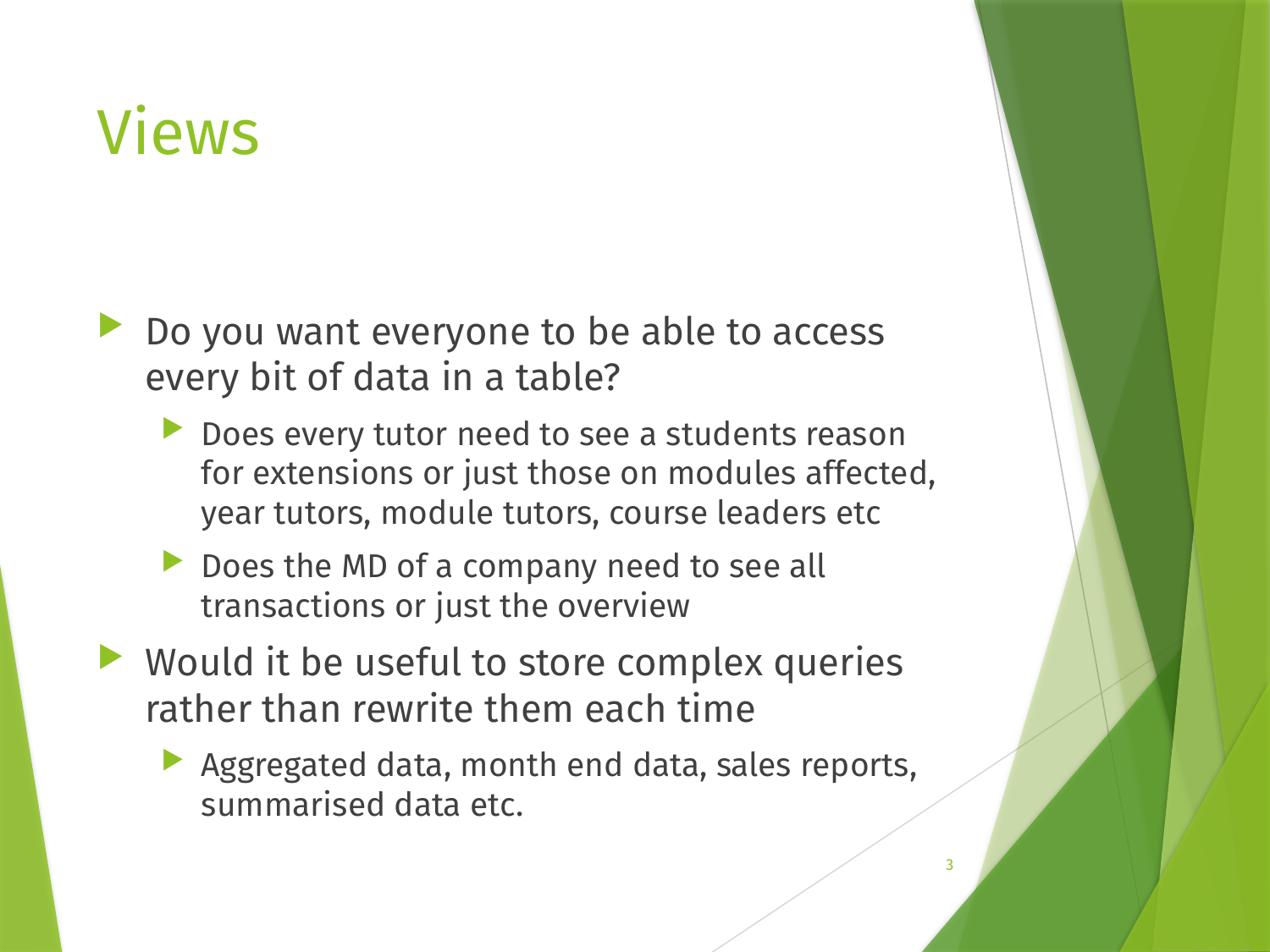

# Views
Do you want everyone to be able to access every bit of data in a table?
Does every tutor need to see a students reason for extensions or just those on modules affected, year tutors, module tutors, course leaders etc
Does the MD of a company need to see all transactions or just the overview
Would it be useful to store complex queries rather than rewrite them each time
Aggregated data, month end data, sales reports, summarised data etc.
3